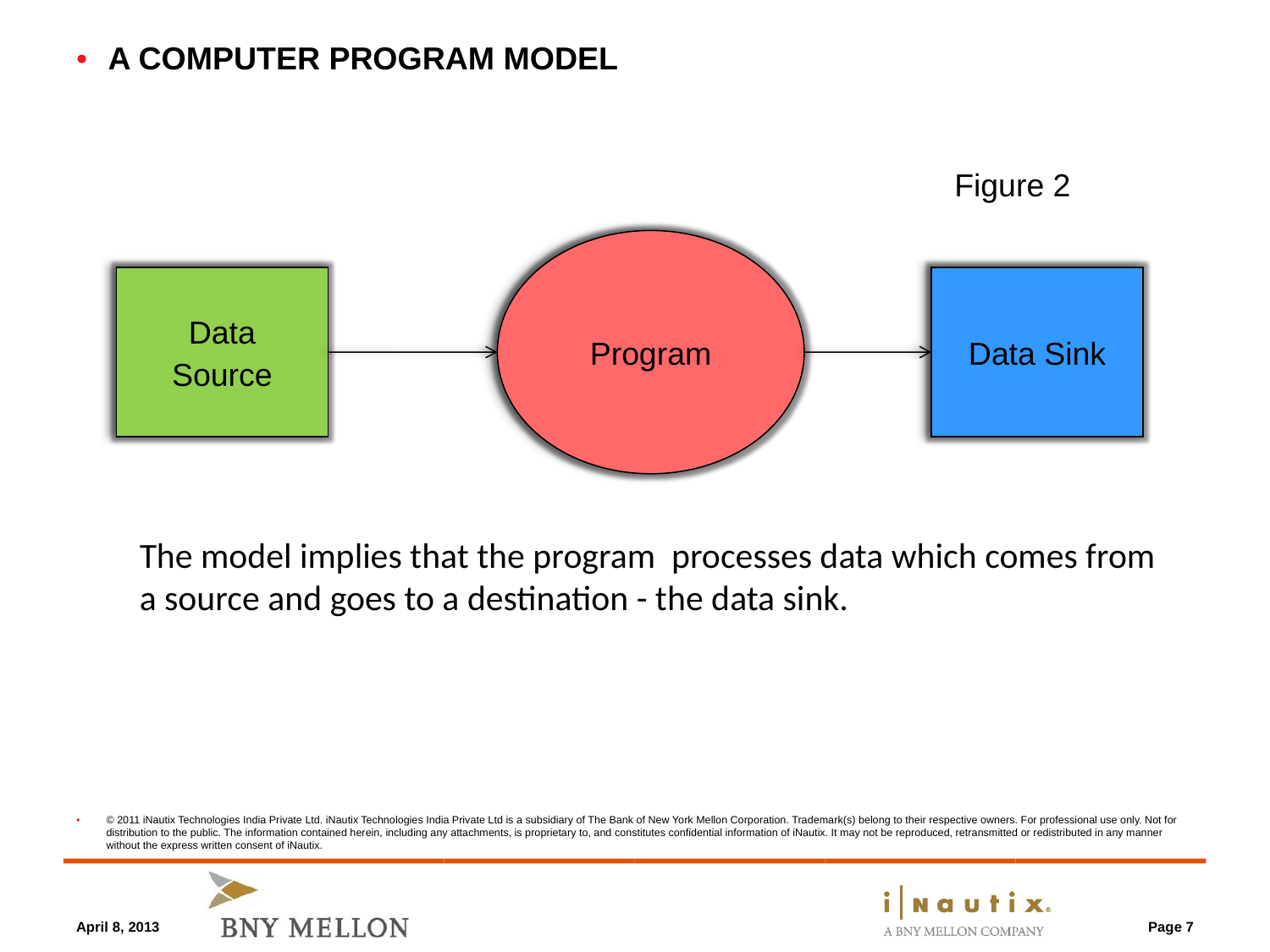

April 8, 2013
A Computer program model
Figure 2
Program
Data
Source
Data Sink
The model implies that the program  processes data which comes from a source and goes to a destination - the data sink.

Page 7